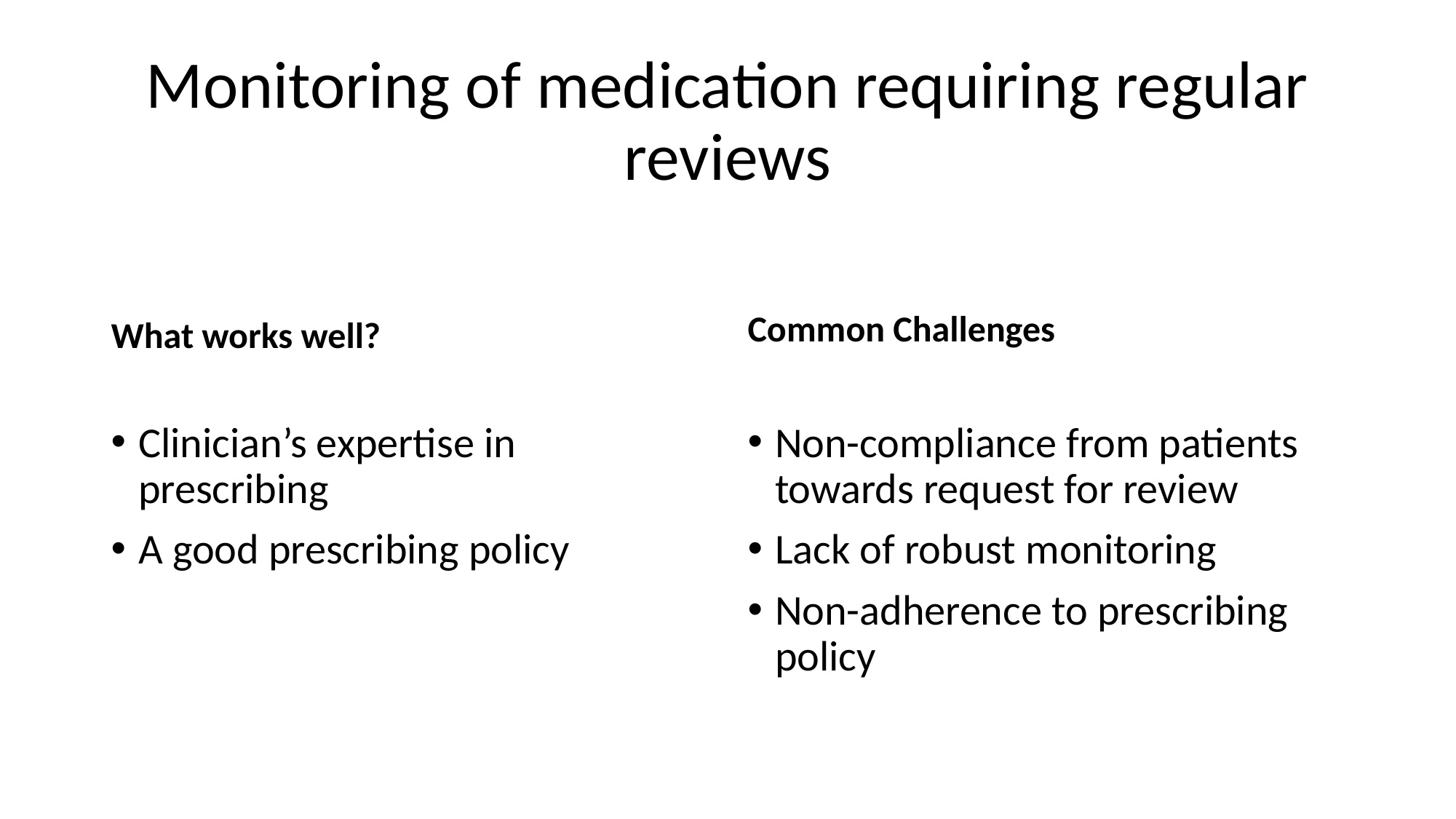

# Monitoring of medication requiring regular reviews
What works well?

Common Challenges
Non-compliance from patients towards request for review
Lack of robust monitoring
Non-adherence to prescribing policy

Clinician’s expertise in prescribing
A good prescribing policy